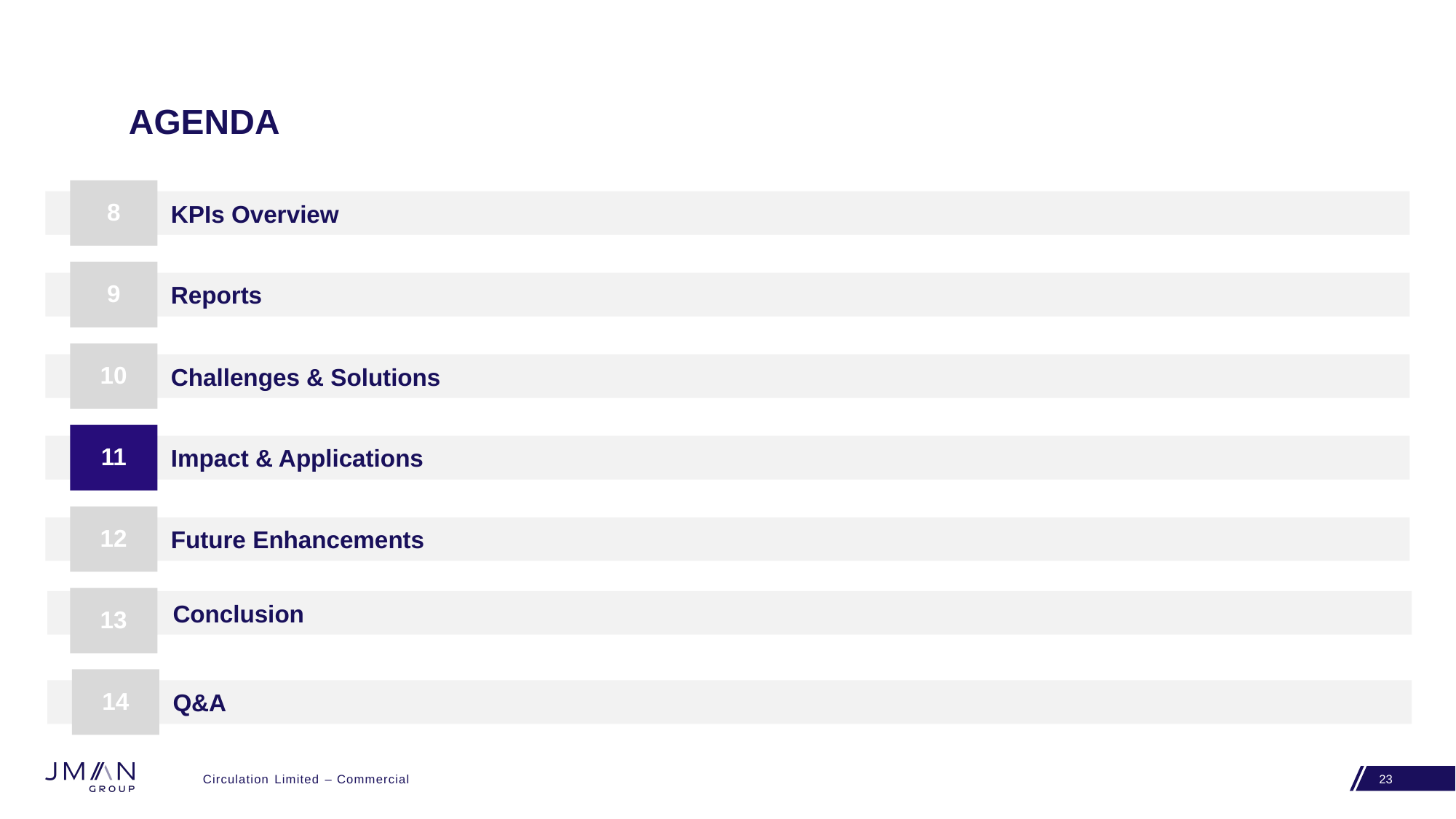

# AGENDA
8
KPIs Overview
9
Reports
10
Challenges & Solutions
11
Impact & Applications
12
Future Enhancements
13
Conclusion
14
Q&A